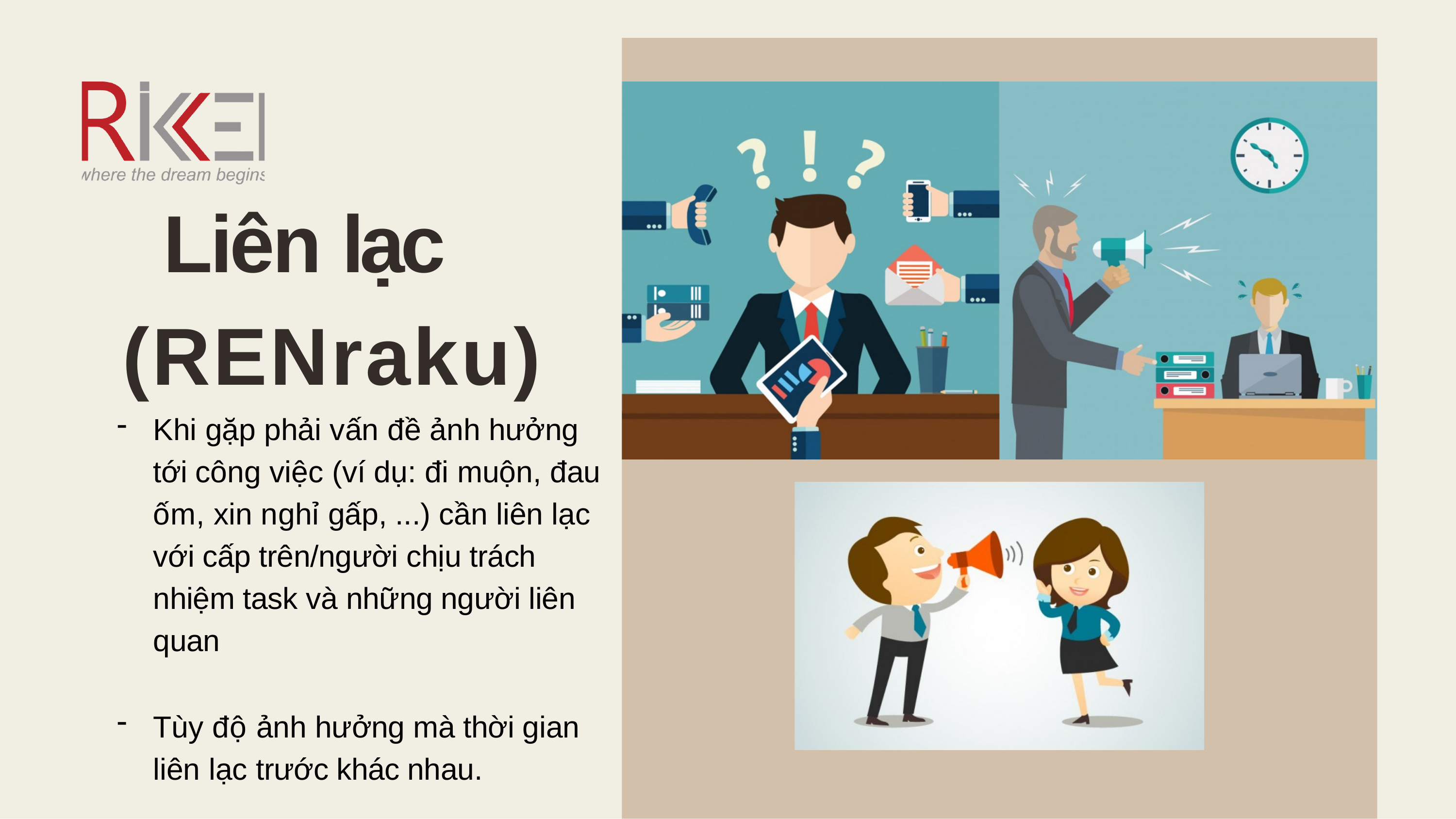

# Liên lạc  (RENraku)
Khi gặp phải vấn đề ảnh hưởng tới công việc (ví dụ: đi muộn, đau ốm, xin nghỉ gấp, ...) cần liên lạc với cấp trên/người chịu trách nhiệm task và những người liên quan

Tùy độ ảnh hưởng mà thời gian liên lạc trước khác nhau.